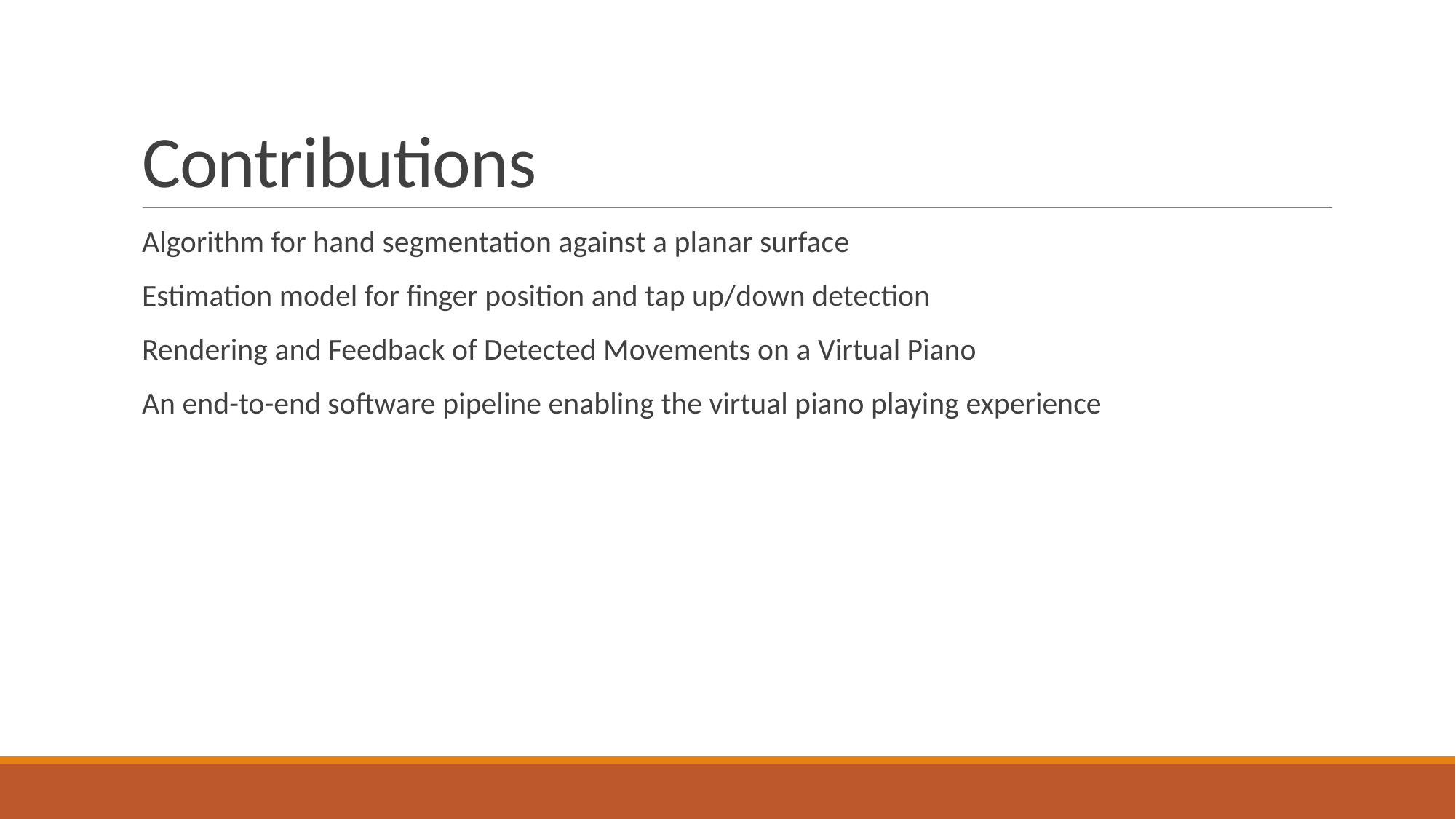

# Contributions
Algorithm for hand segmentation against a planar surface
Estimation model for finger position and tap up/down detection
Rendering and Feedback of Detected Movements on a Virtual Piano
An end-to-end software pipeline enabling the virtual piano playing experience